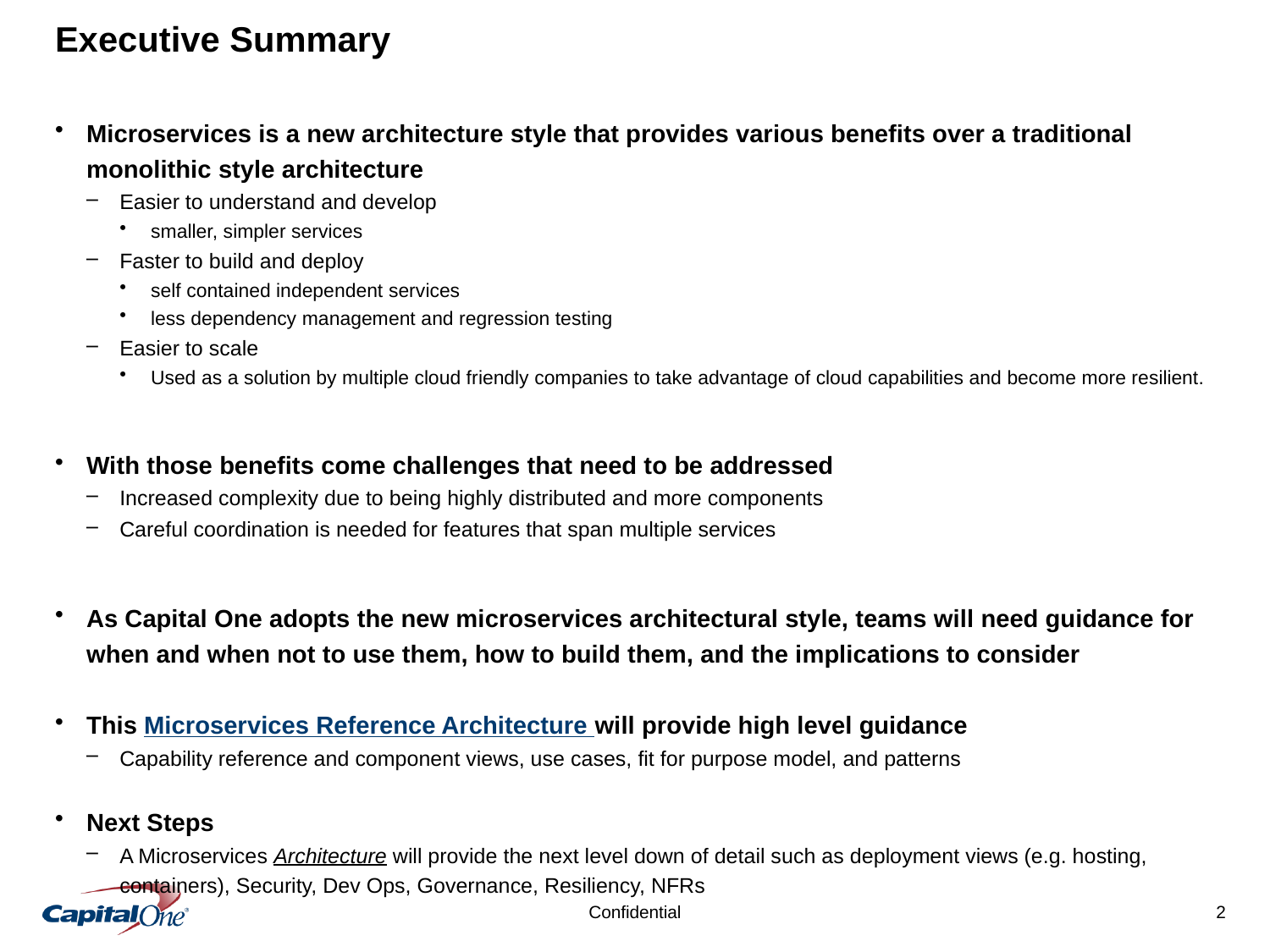

# Executive Summary
Microservices is a new architecture style that provides various benefits over a traditional monolithic style architecture
Easier to understand and develop
smaller, simpler services
Faster to build and deploy
self contained independent services
less dependency management and regression testing
Easier to scale
Used as a solution by multiple cloud friendly companies to take advantage of cloud capabilities and become more resilient.

With those benefits come challenges that need to be addressed
Increased complexity due to being highly distributed and more components
Careful coordination is needed for features that span multiple services

As Capital One adopts the new microservices architectural style, teams will need guidance for when and when not to use them, how to build them, and the implications to consider

This Microservices Reference Architecture will provide high level guidance
Capability reference and component views, use cases, fit for purpose model, and patterns

Next Steps
A Microservices Architecture will provide the next level down of detail such as deployment views (e.g. hosting, containers), Security, Dev Ops, Governance, Resiliency, NFRs